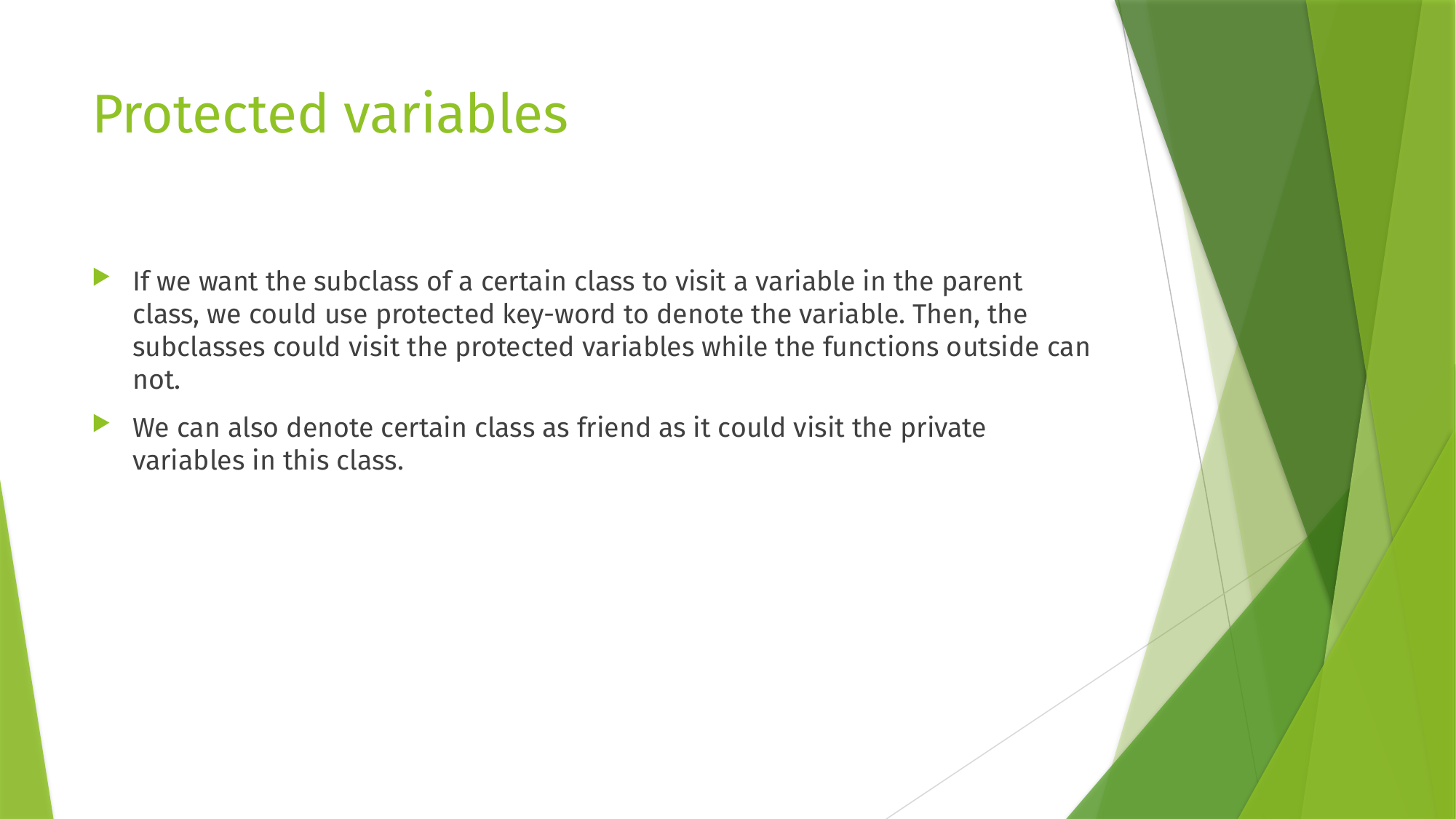

# Protected variables
If we want the subclass of a certain class to visit a variable in the parent class, we could use protected key-word to denote the variable. Then, the subclasses could visit the protected variables while the functions outside can not.
We can also denote certain class as friend as it could visit the private variables in this class.